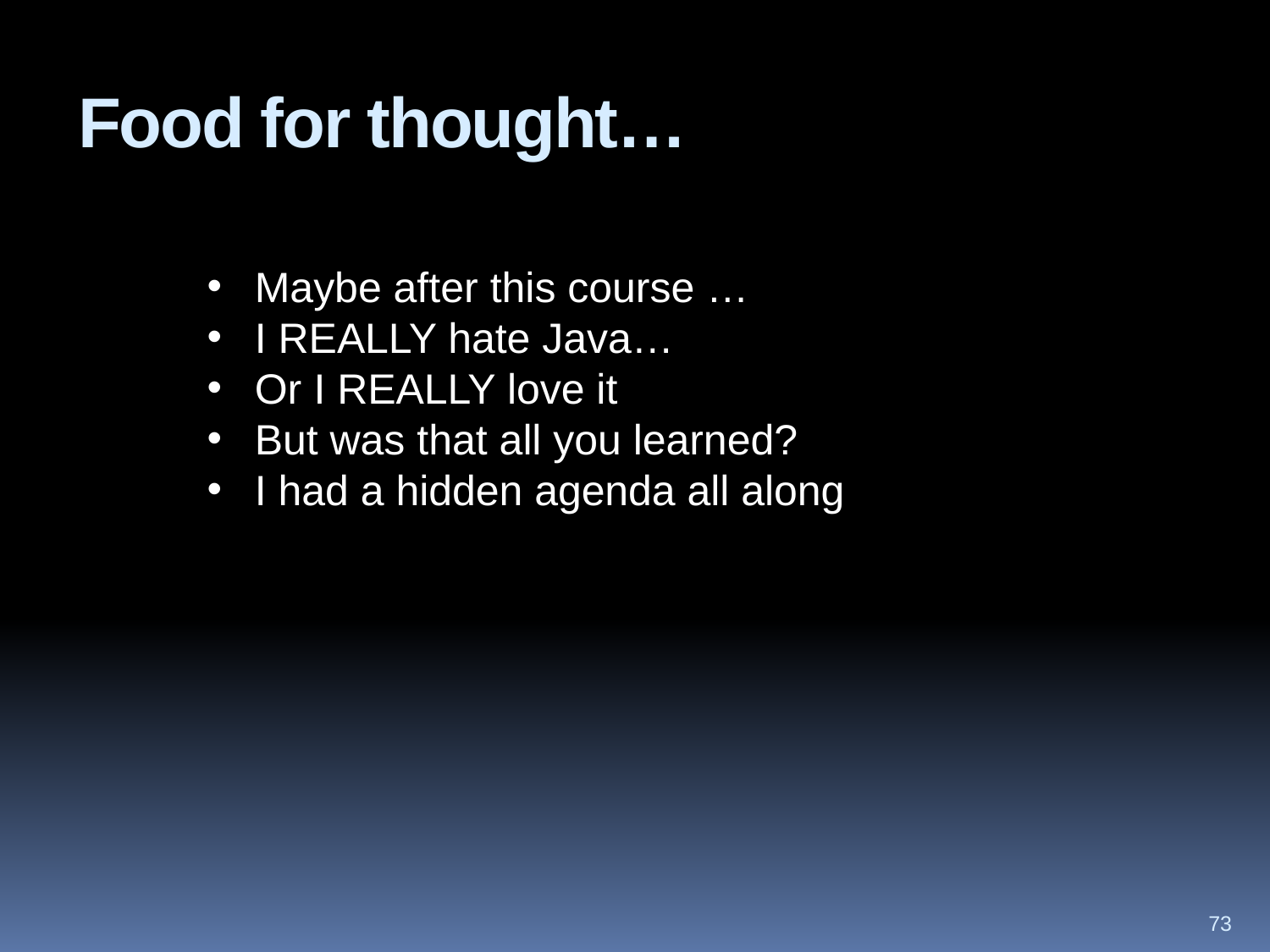

# Food for thought…
Maybe after this course …
I REALLY hate Java…
Or I REALLY love it
But was that all you learned?
I had a hidden agenda all along
73